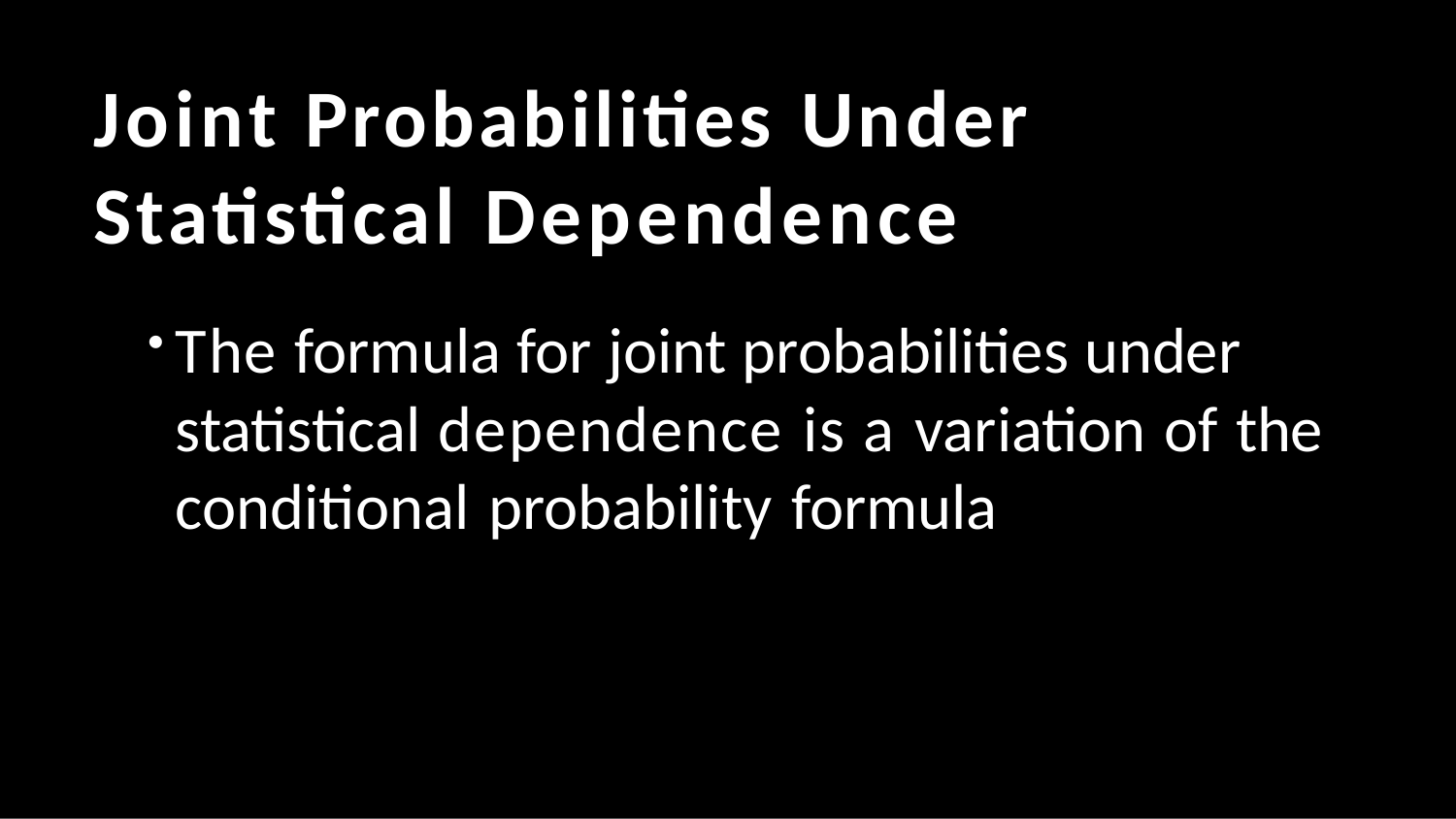

# Joint Probabilities Under Statistical Dependence
The formula for joint probabilities under statistical dependence is a variation of the conditional probability formula